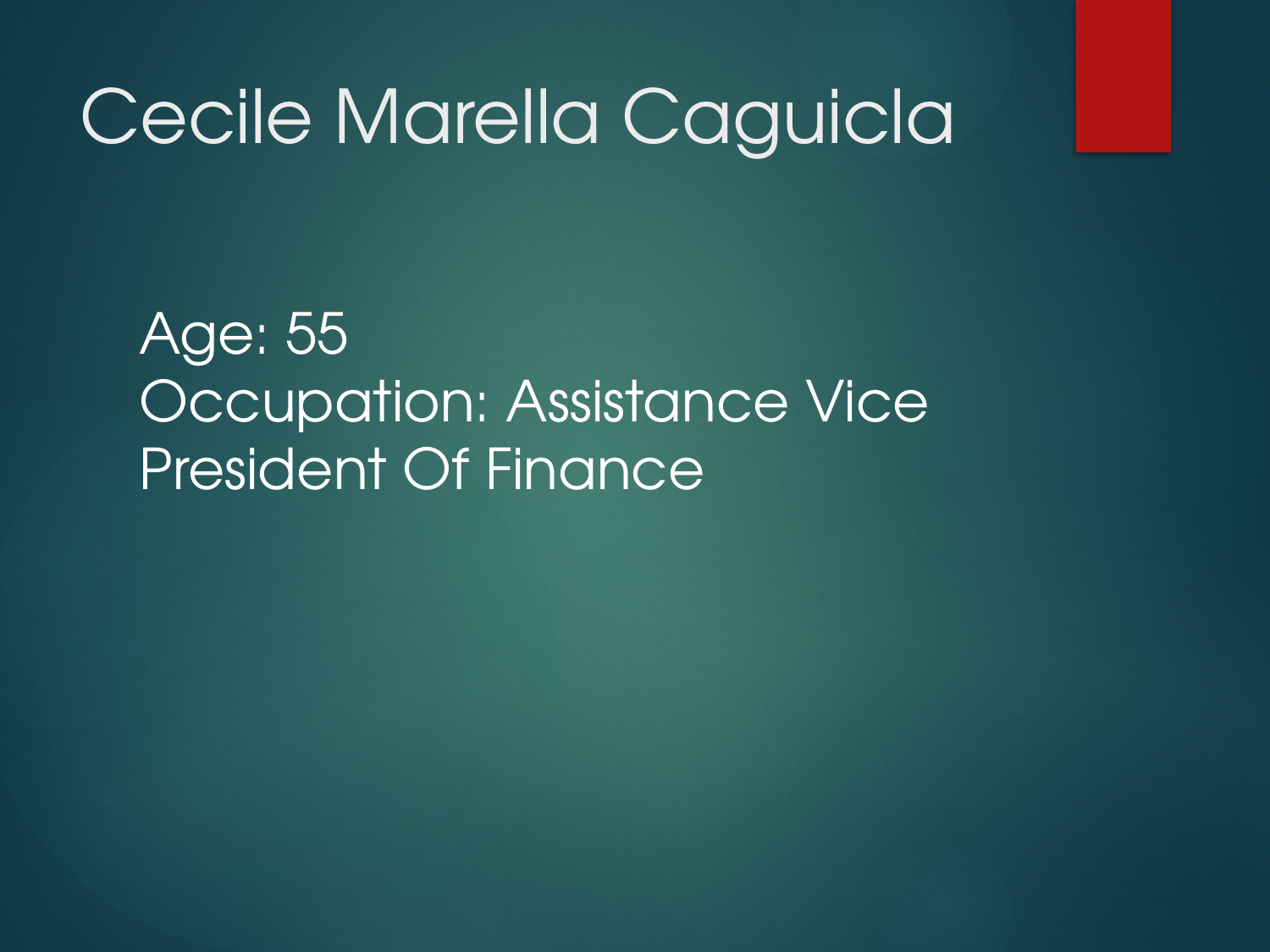

# Cecile Marella Caguicla

Age: 55
Occupation: Assistance Vice President Of Finance